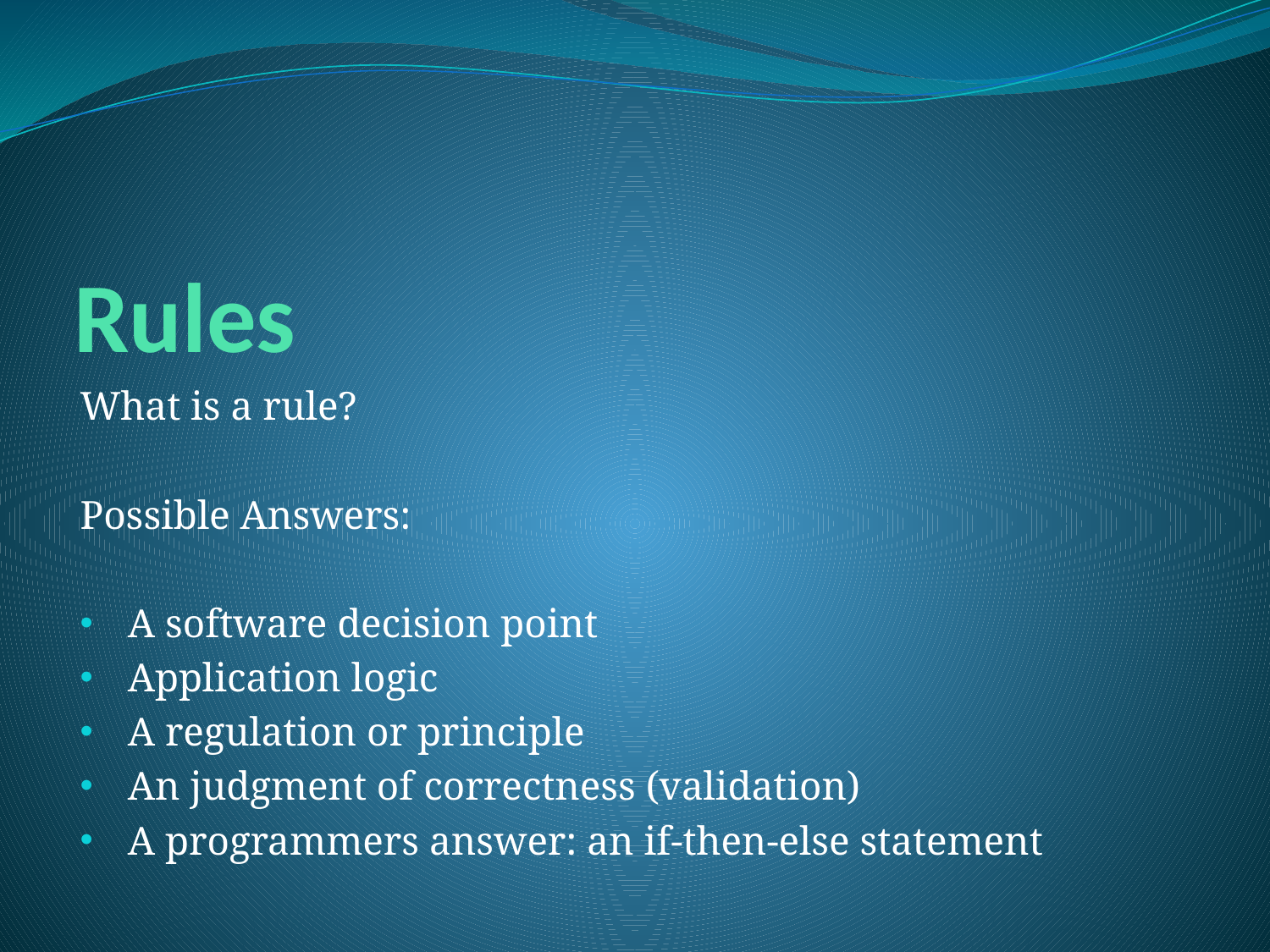

# Rules
What is a rule?

Possible Answers:

A software decision point
Application logic
A regulation or principle
An judgment of correctness (validation)
A programmers answer: an if-then-else statement